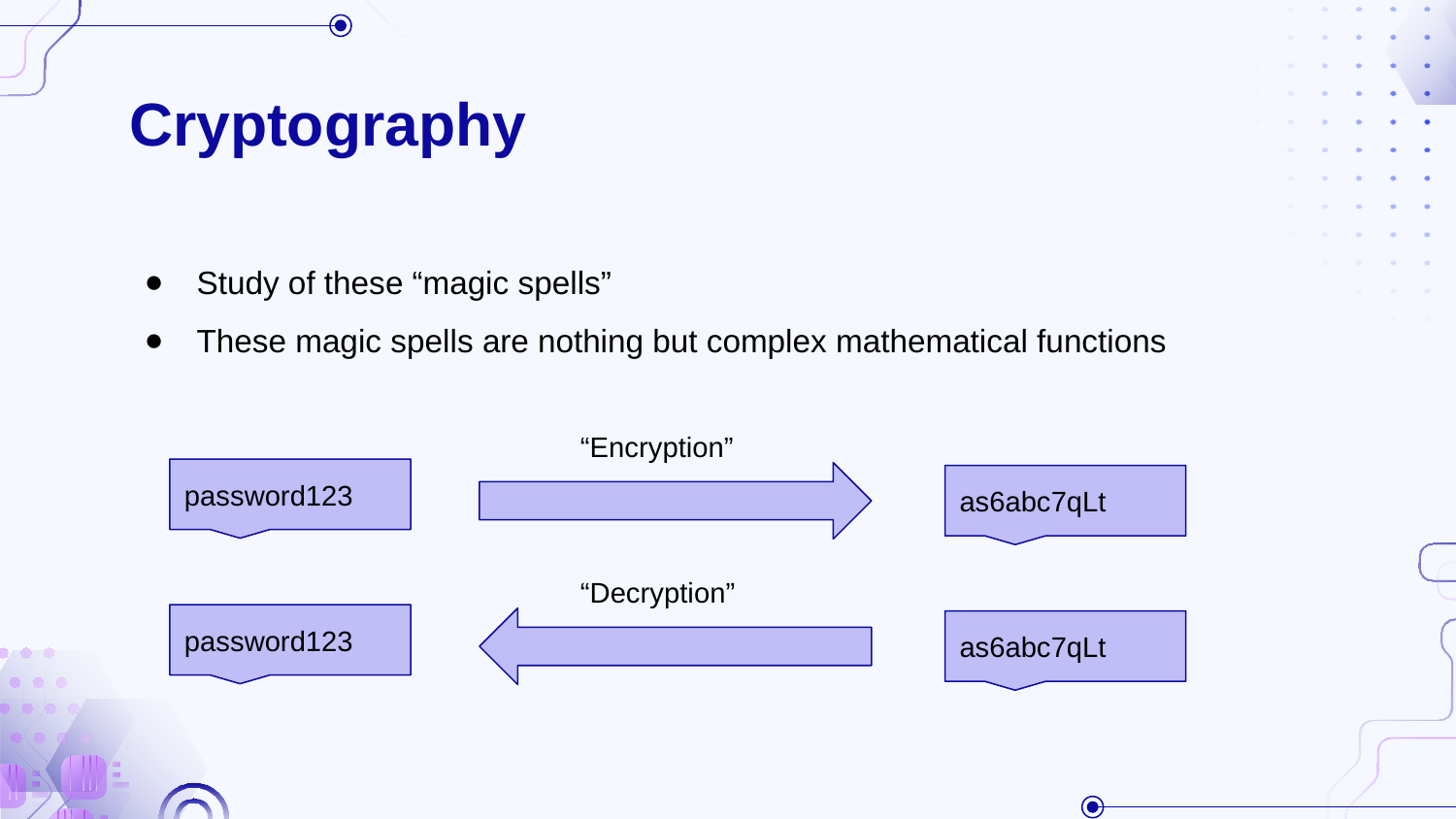

# Cryptography
Study of these “magic spells”
These magic spells are nothing but complex mathematical functions
“Encryption”
password123

as6abc7qLt
“Decryption”
password123

as6abc7qLt